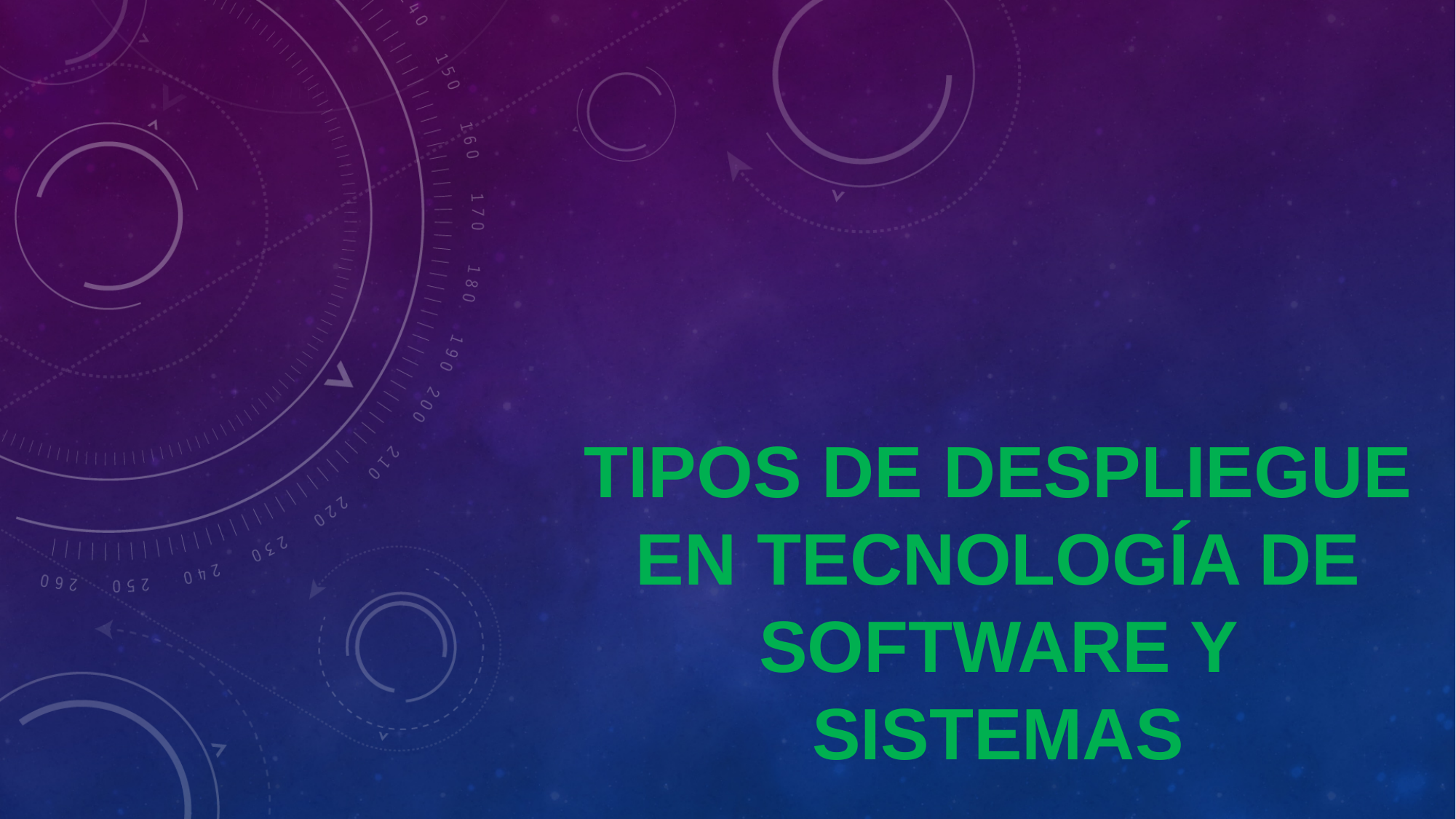

# Tipos de Despliegue en Tecnología de Software y Sistemas